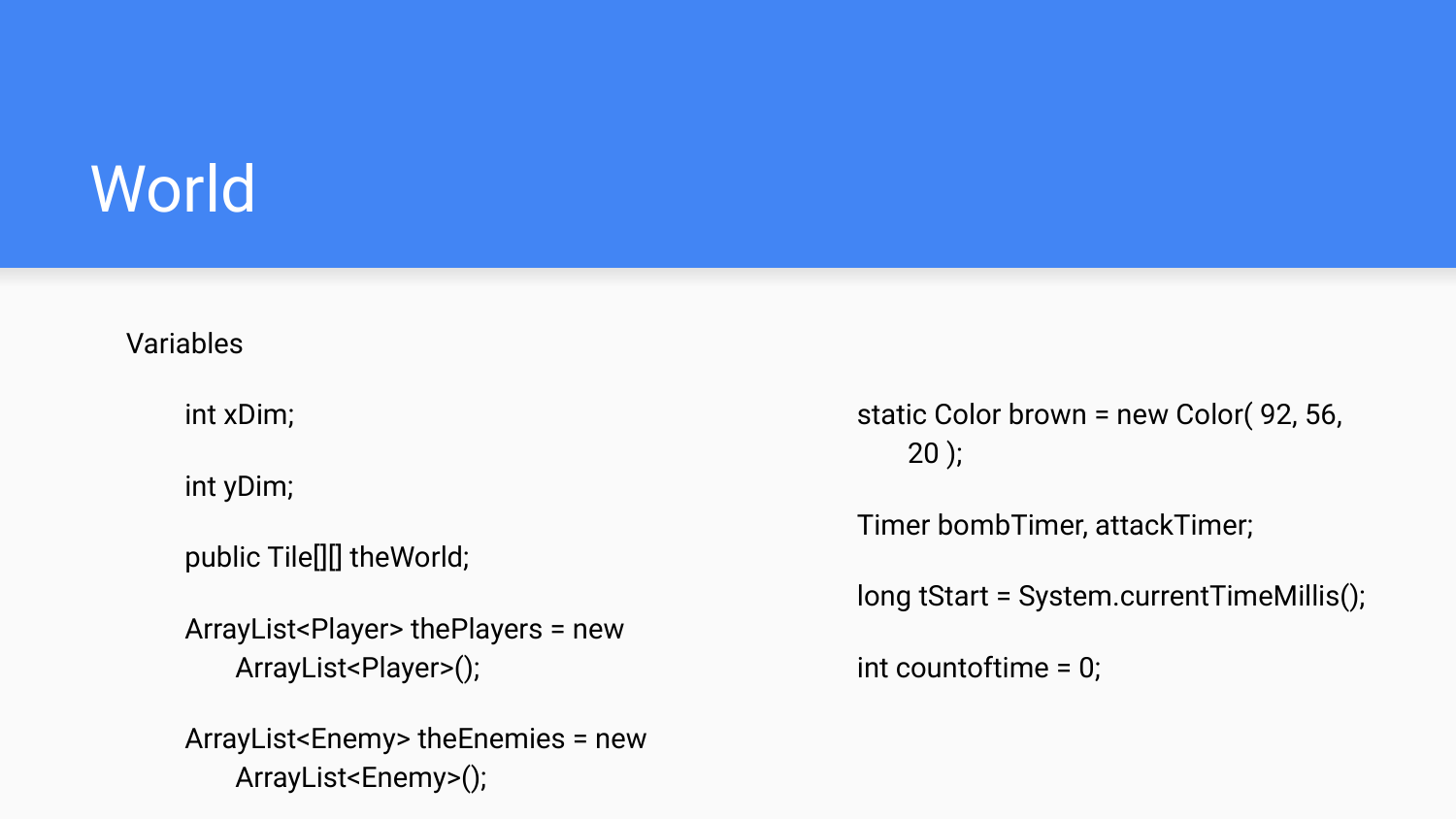

# World
Variables
int xDim;
int yDim;
public Tile[][] theWorld;
ArrayList<Player> thePlayers = new ArrayList<Player>();
ArrayList<Enemy> theEnemies = new ArrayList<Enemy>();

static Color brown = new Color( 92, 56, 20 );
Timer bombTimer, attackTimer;
long tStart = System.currentTimeMillis();
int countoftime = 0;